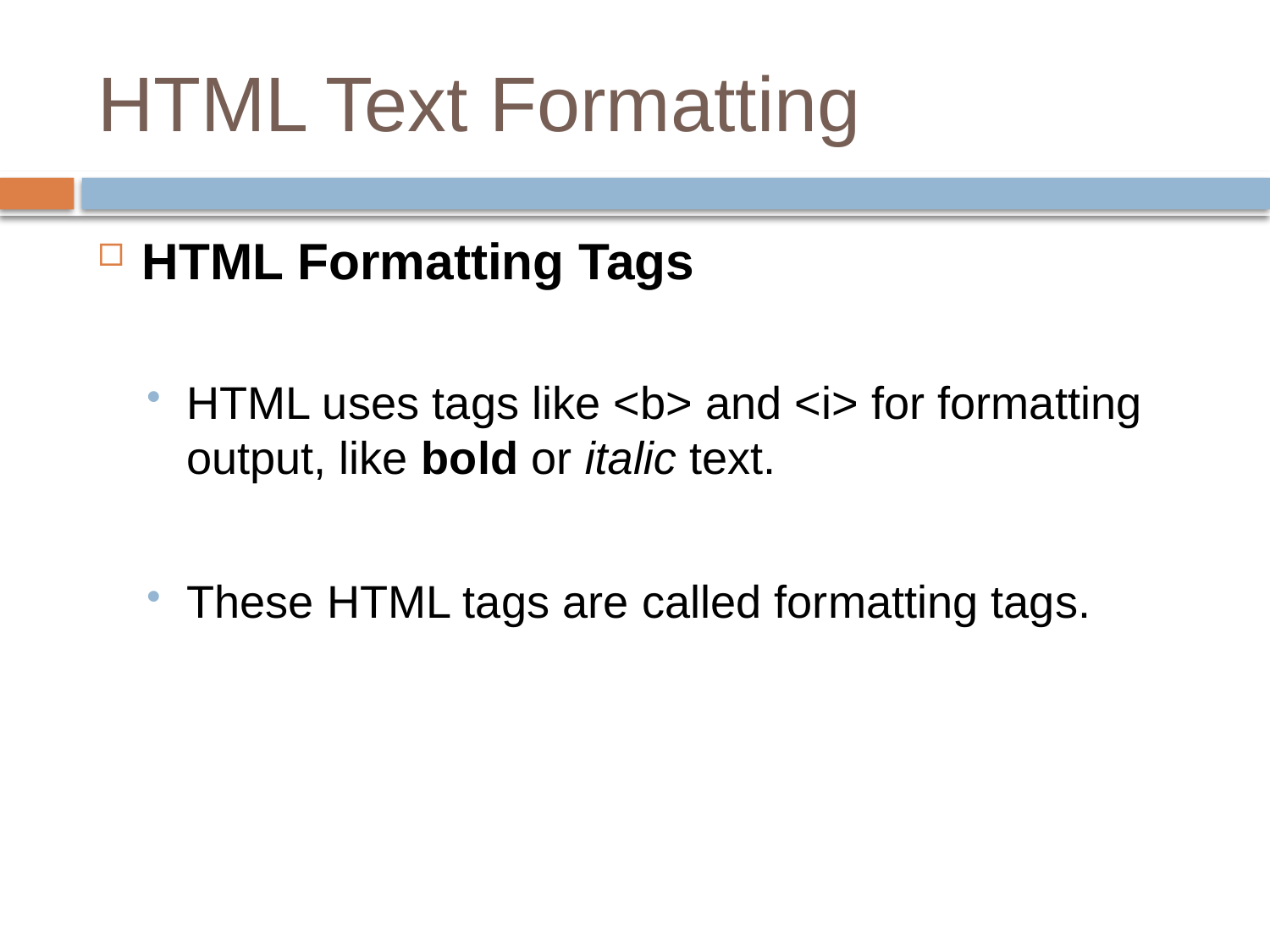

# HTML Text Formatting
HTML Formatting Tags

HTML uses tags like <b> and <i> for formatting output, like bold or italic text.

These HTML tags are called formatting tags.